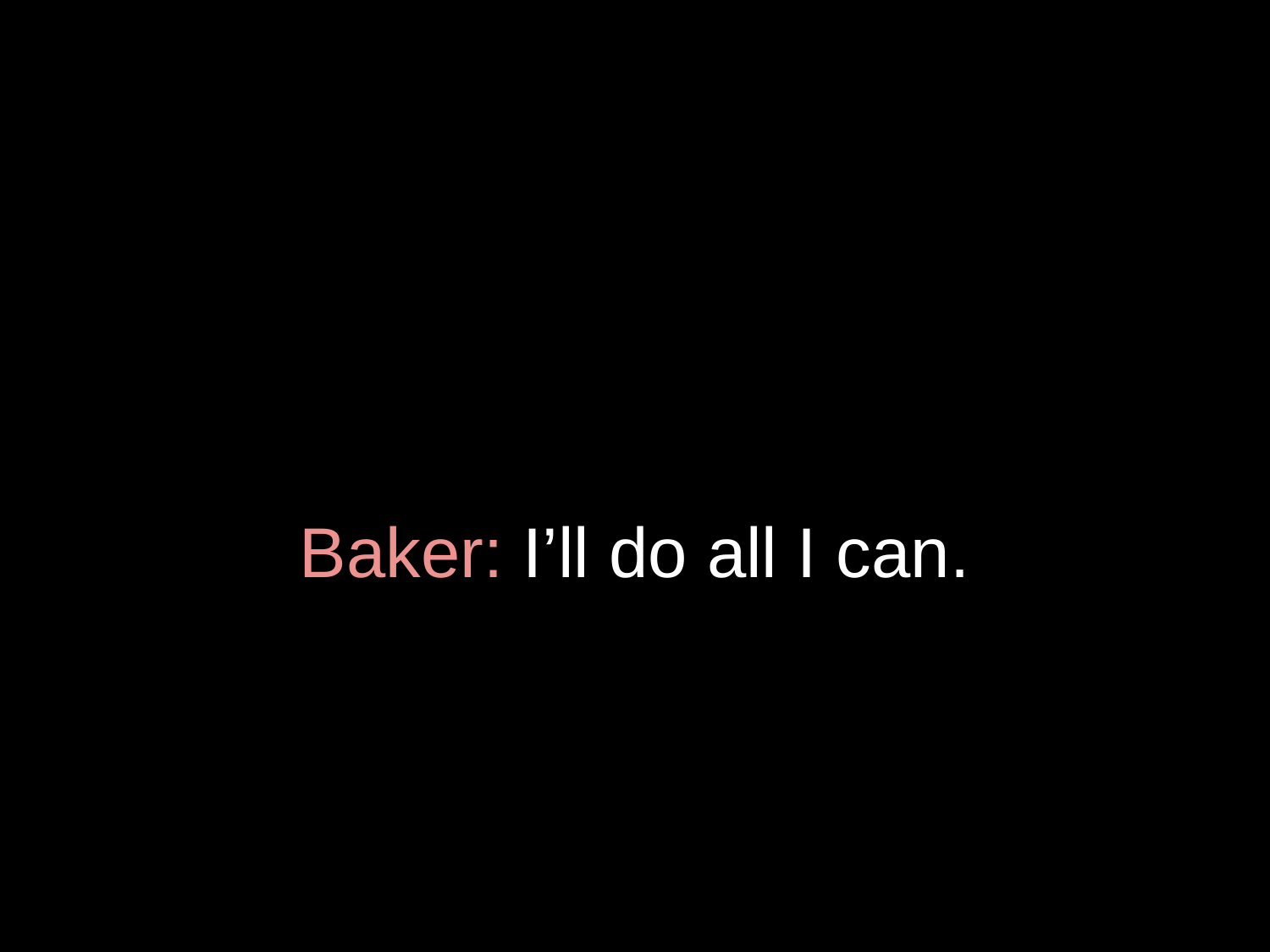

# Baker: I’ll do all I can.